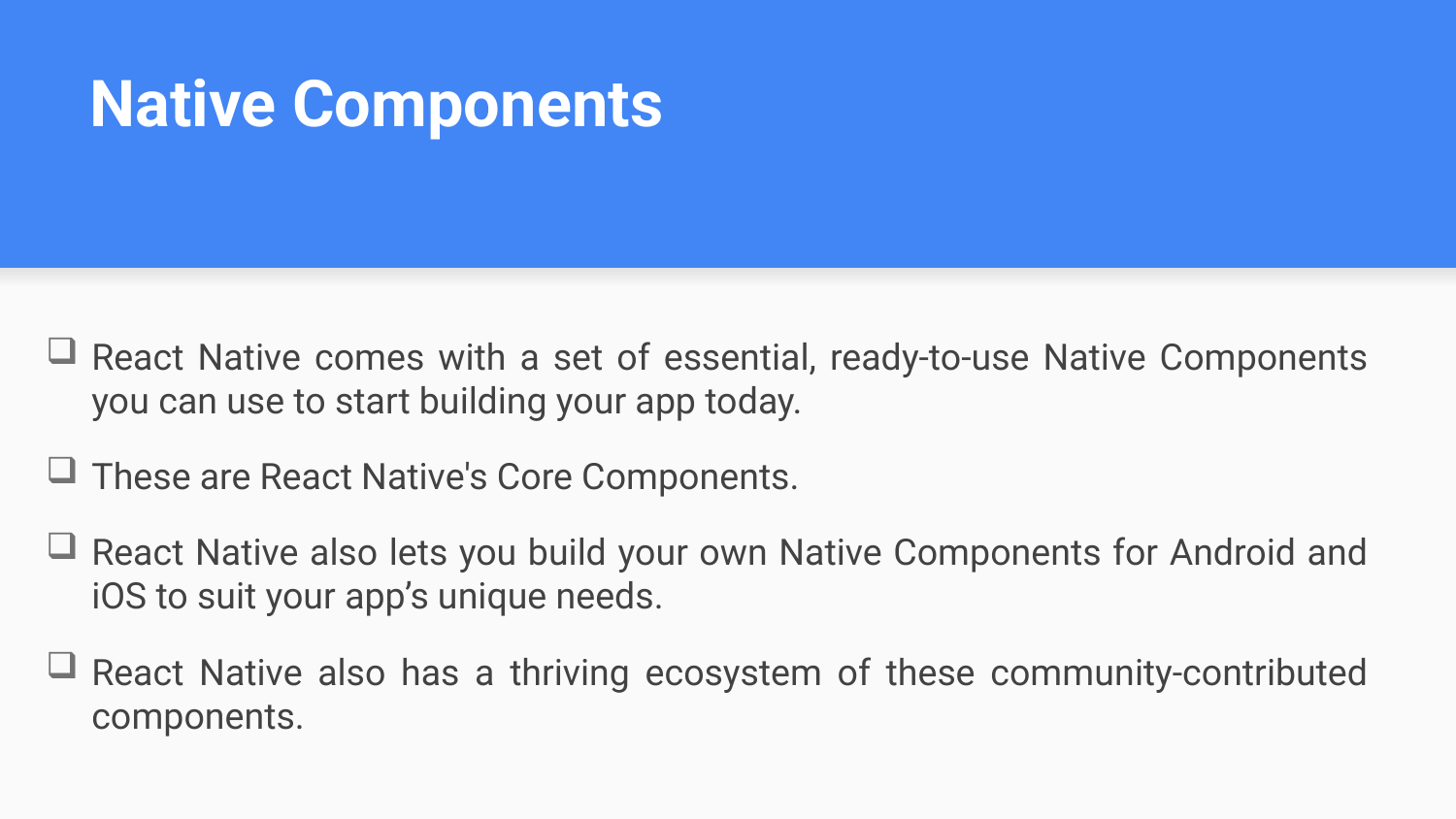

# Native Components​
React Native comes with a set of essential, ready-to-use Native Components you can use to start building your app today.
These are React Native's Core Components.
React Native also lets you build your own Native Components for Android and iOS to suit your app’s unique needs.
React Native also has a thriving ecosystem of these community-contributed components.